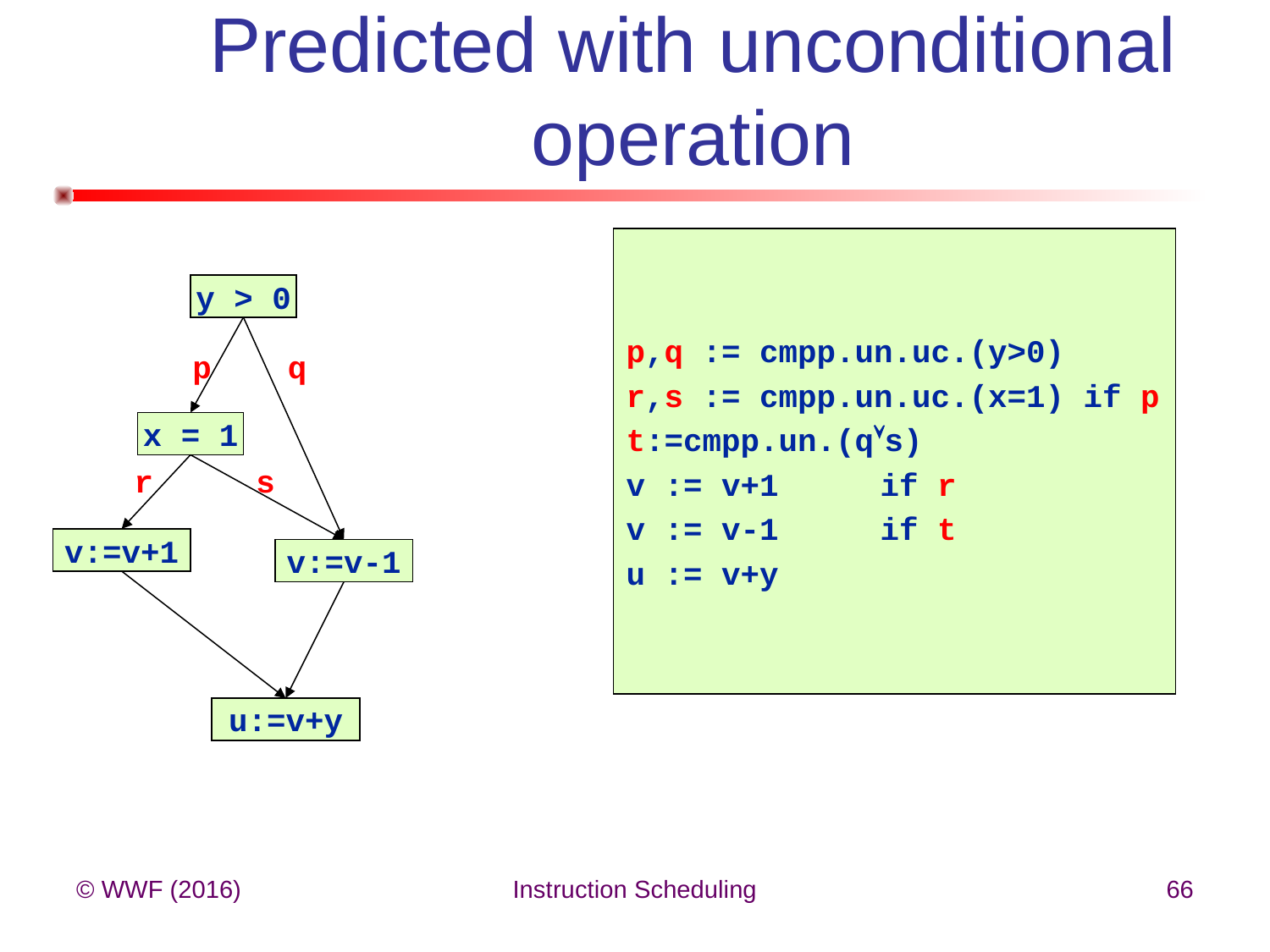

# Predicted with unconditional operation
p,q := cmpp.un.uc.(y>0)
r,s := cmpp.un.uc.(x=1) if p
t:=cmpp.un.(q∨s)
v := v+1	if r
v := v-1	if t
u := v+y
y > 0
p
q
x = 1
r
s
v:=v+1
v:=v-1
u:=v+y
© WWF (2016)
Instruction Scheduling
66